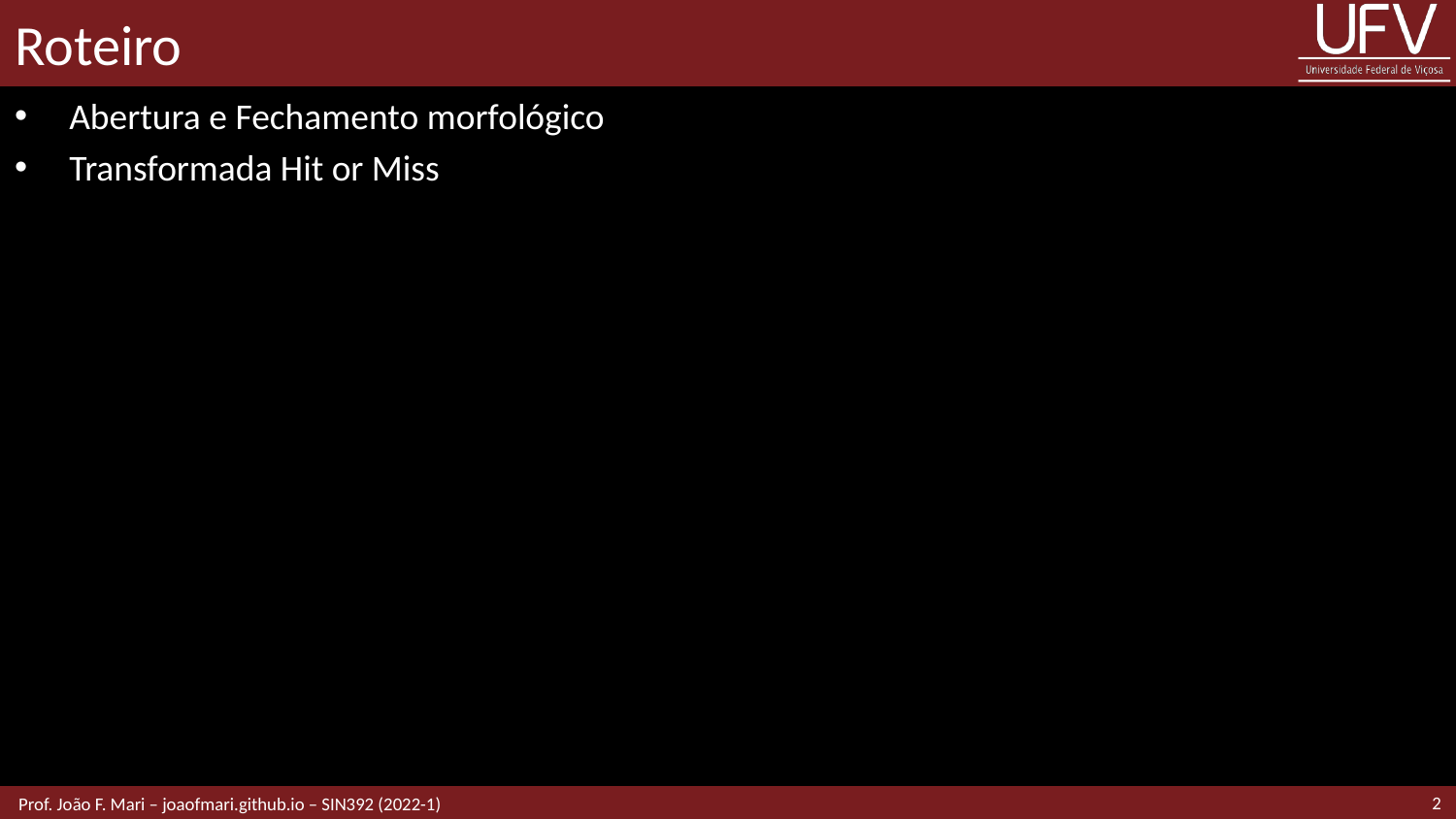

# Roteiro
Abertura e Fechamento morfológico
Transformada Hit or Miss
2
 Prof. João F. Mari – joaofmari.github.io – SIN392 (2022-1)